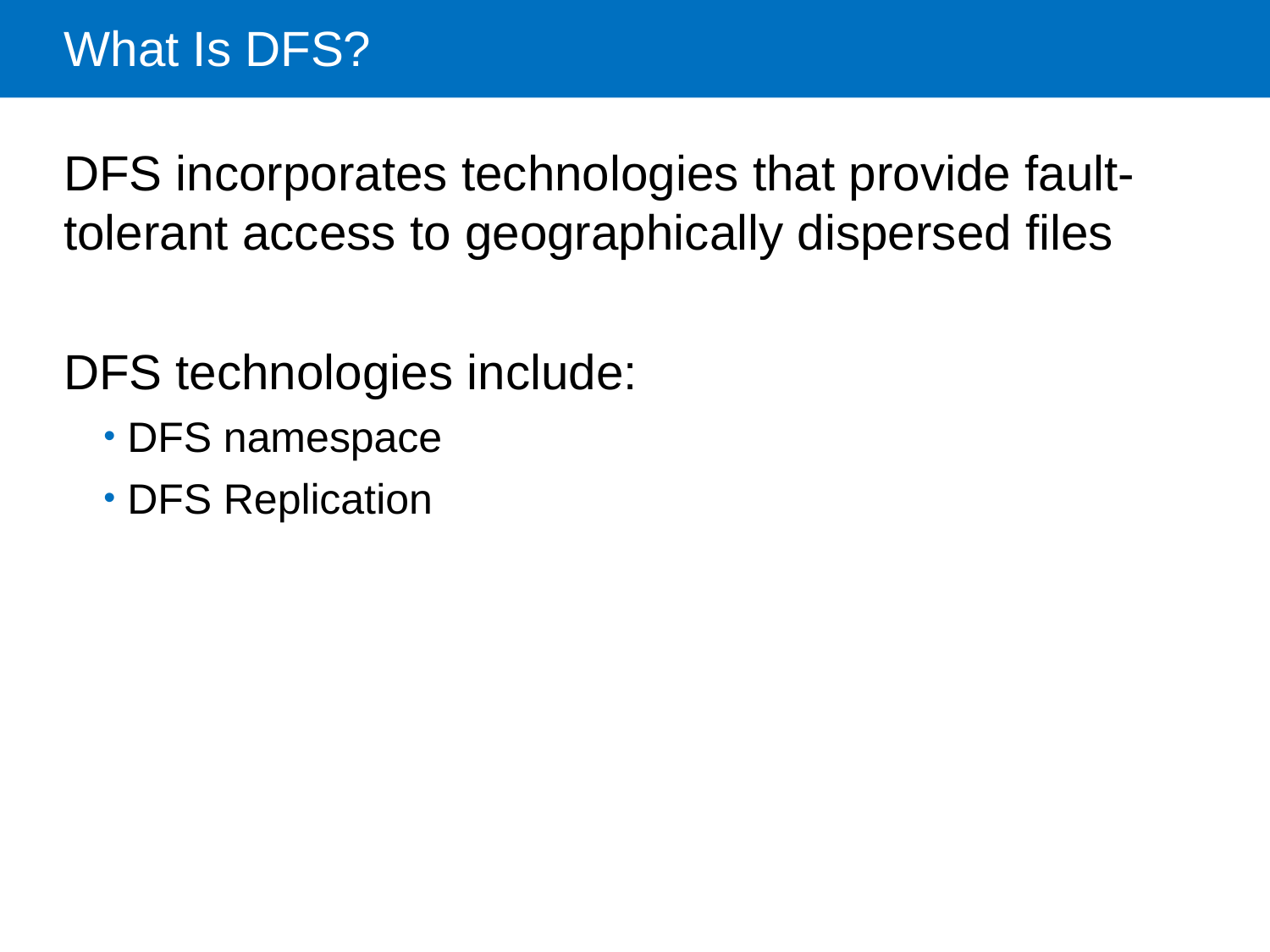

# What Is DFS?
DFS incorporates technologies that provide fault-tolerant access to geographically dispersed files

DFS technologies include:
DFS namespace
DFS Replication